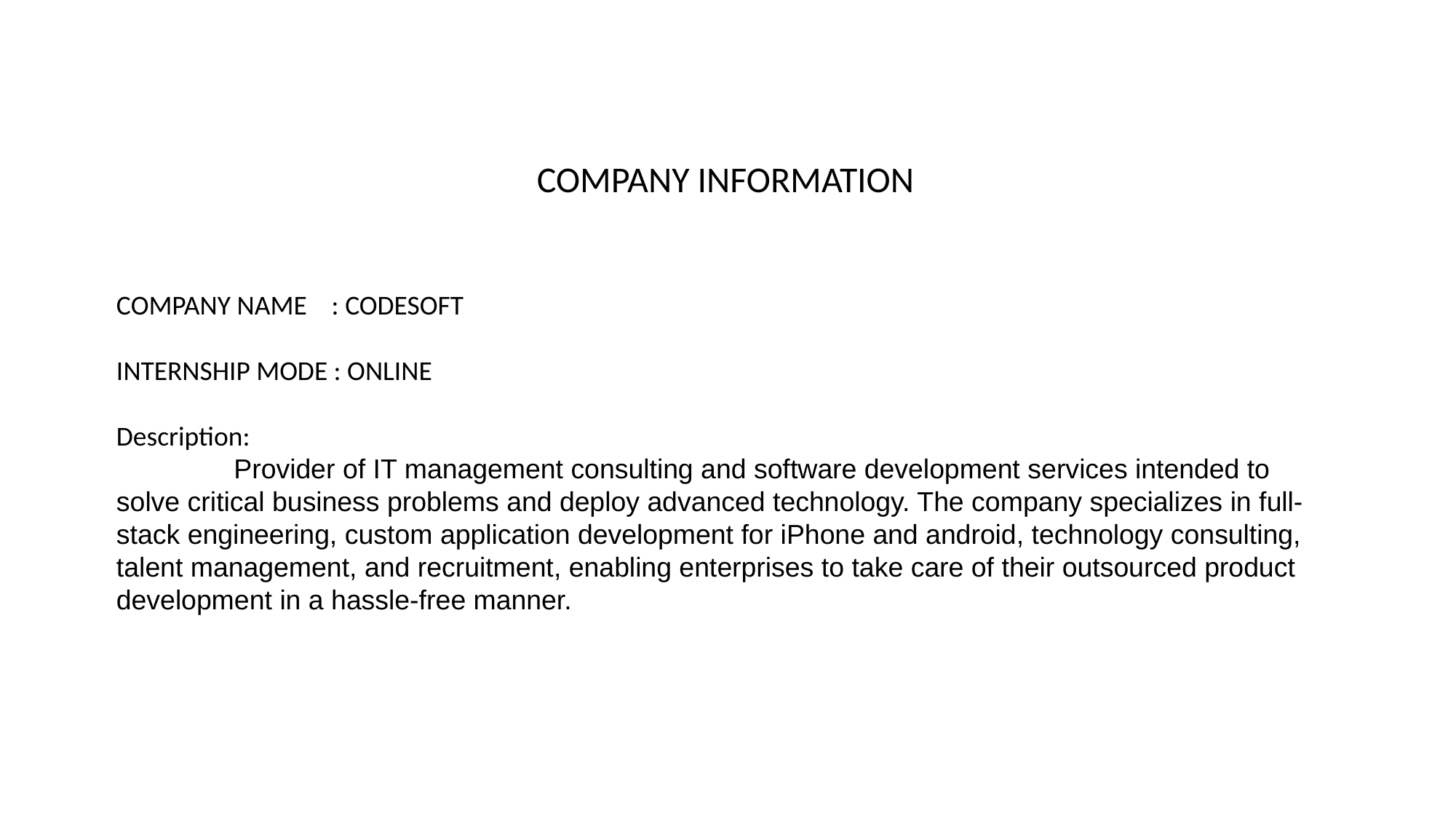

COMPANY INFORMATION

COMPANY NAME    : CODESOFT

INTERNSHIP MODE : ONLINE

Description:
                   Provider of IT management consulting and software development services intended to solve critical business problems and deploy advanced technology. The company specializes in full-stack engineering, custom application development for iPhone and android, technology consulting, talent management, and recruitment, enabling enterprises to take care of their outsourced product development in a hassle-free manner.